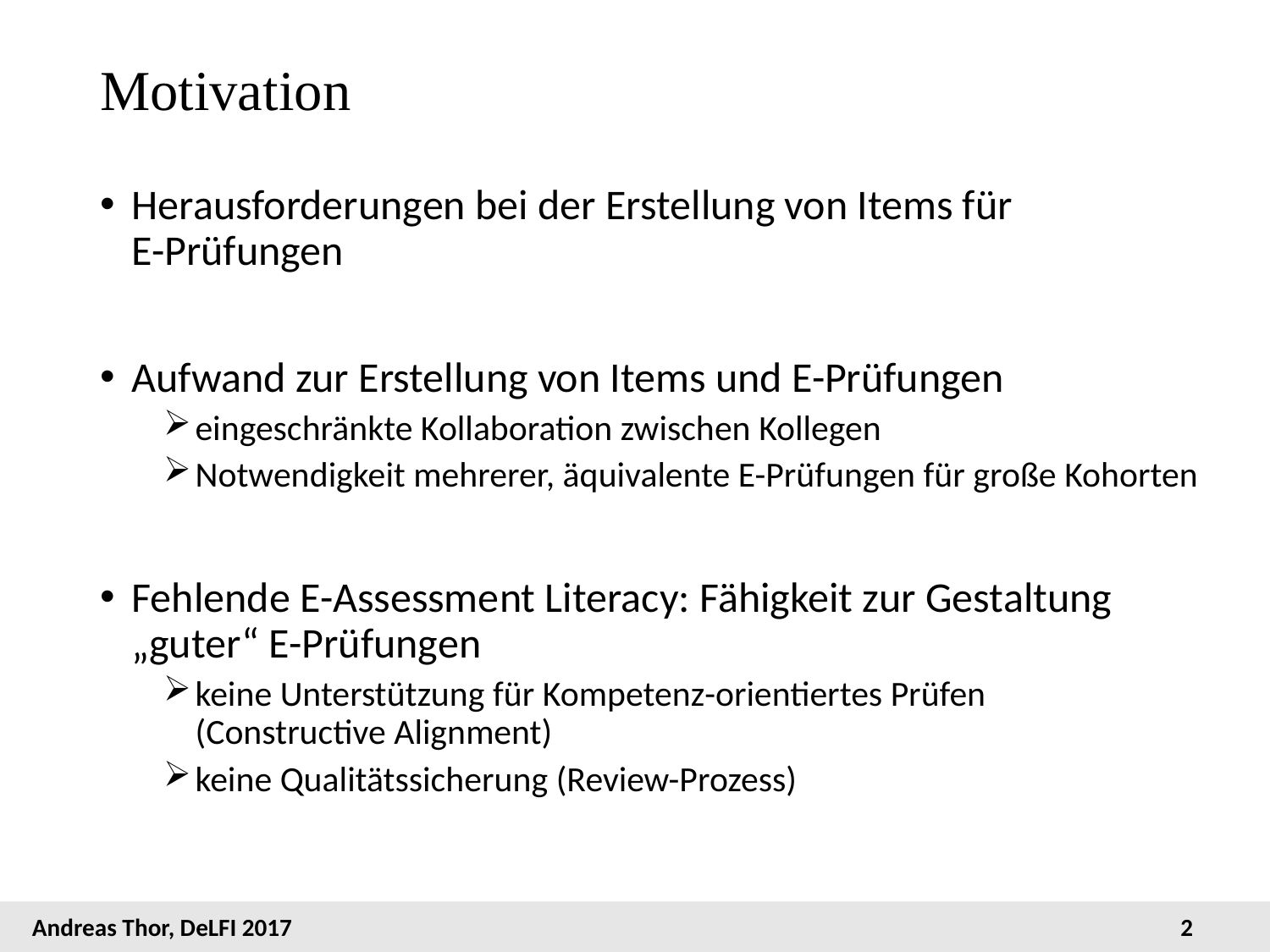

# Motivation
Herausforderungen bei der Erstellung von Items für
E-Prüfungen

Aufwand zur Erstellung von Items und E-Prüfungen
eingeschränkte Kollaboration zwischen Kollegen
Notwendigkeit mehrerer, äquivalente E-Prüfungen für große Kohorten

Fehlende E-Assessment Literacy: Fähigkeit zur Gestaltung „guter“ E-Prüfungen
keine Unterstützung für Kompetenz-orientiertes Prüfen
(Constructive Alignment)
keine Qualitätssicherung (Review-Prozess)